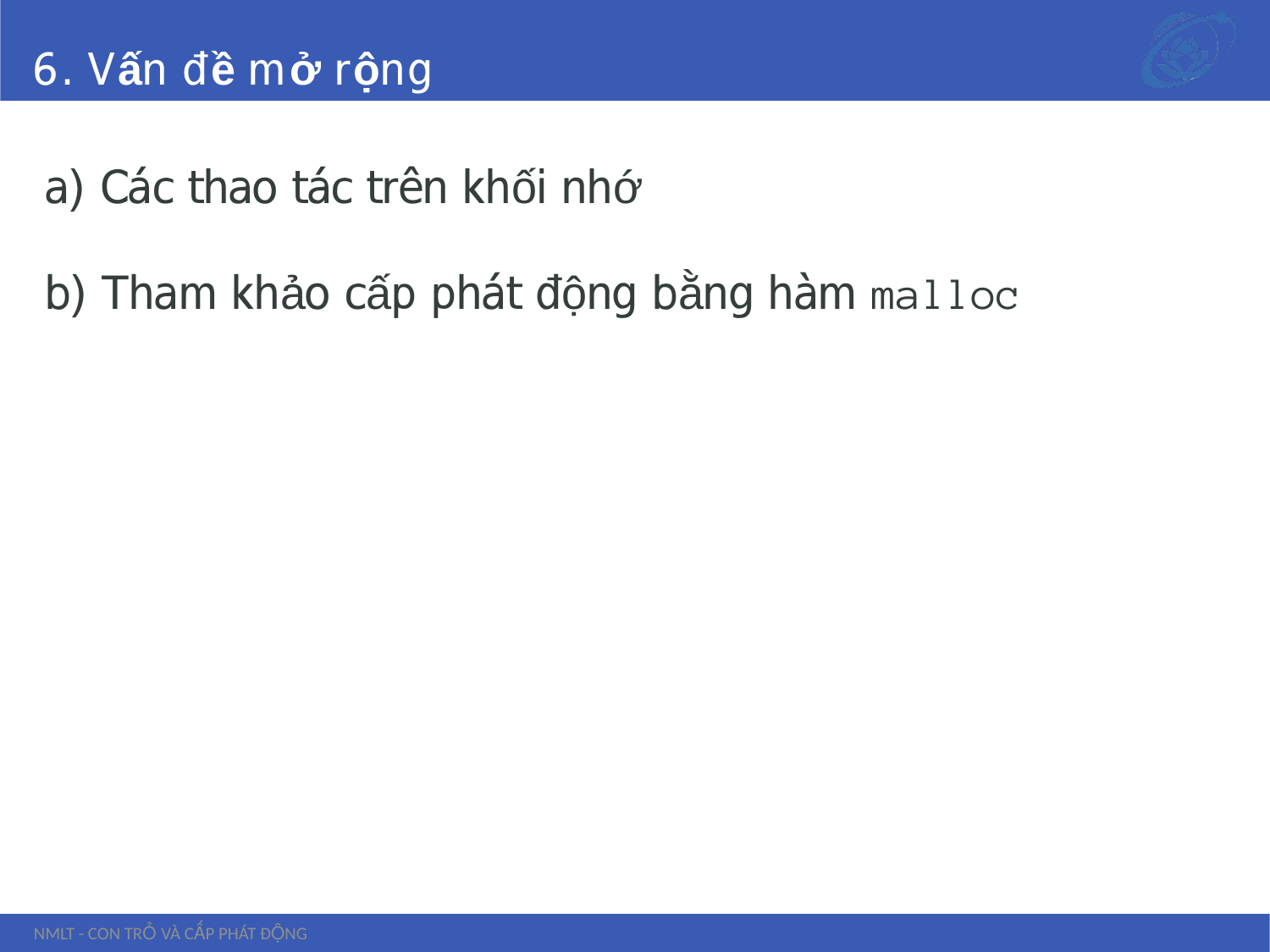

# 6. Vấn đề mở rộng
a) Các thao tác trên khối nhớ
b) Tham khảo cấp phát động bằng hàm malloc
NMLT - Con trỏ và cấp phát động
50